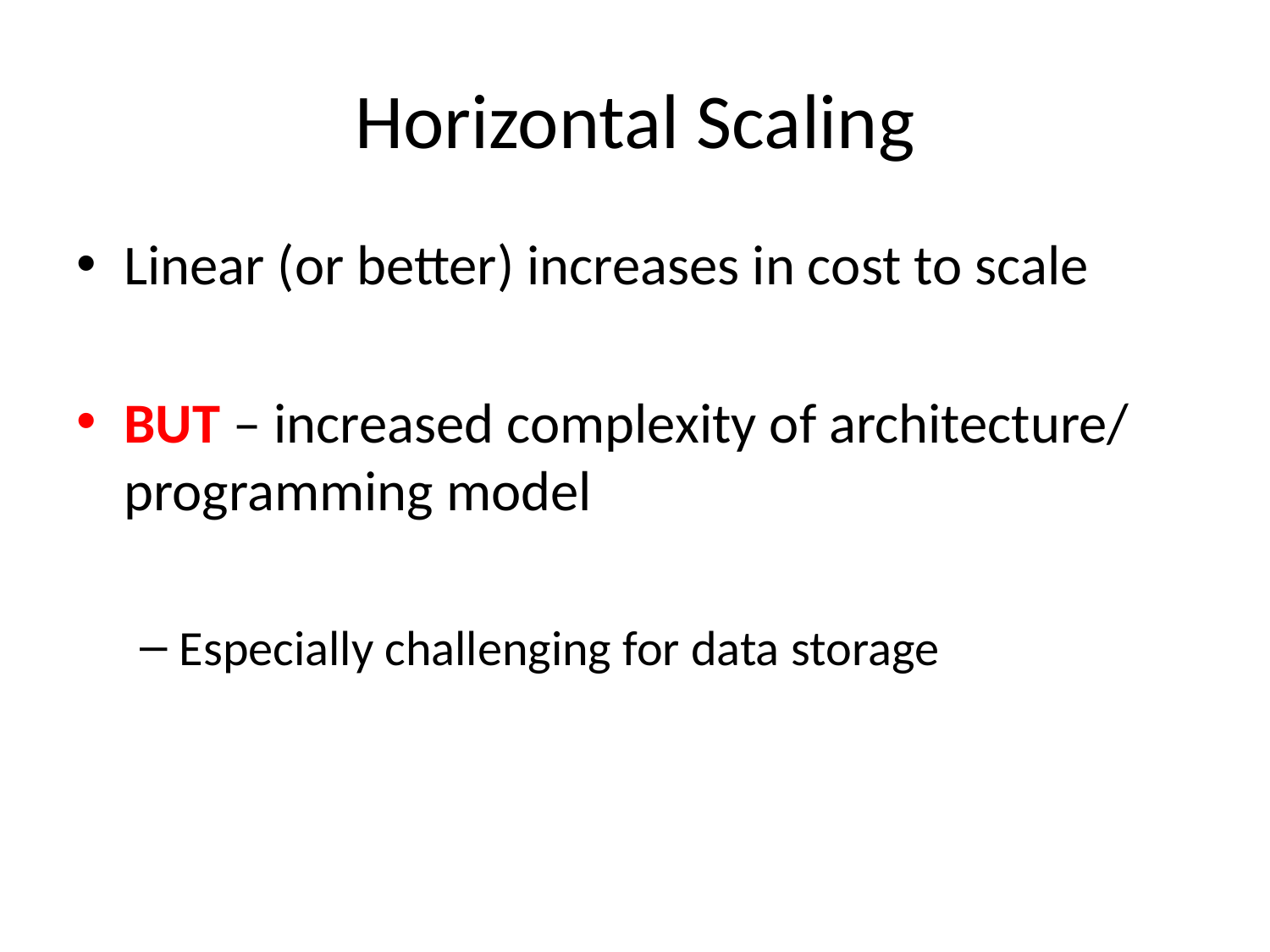

# Horizontal Scaling
Linear (or better) increases in cost to scale

BUT – increased complexity of architecture/ programming model

Especially challenging for data storage